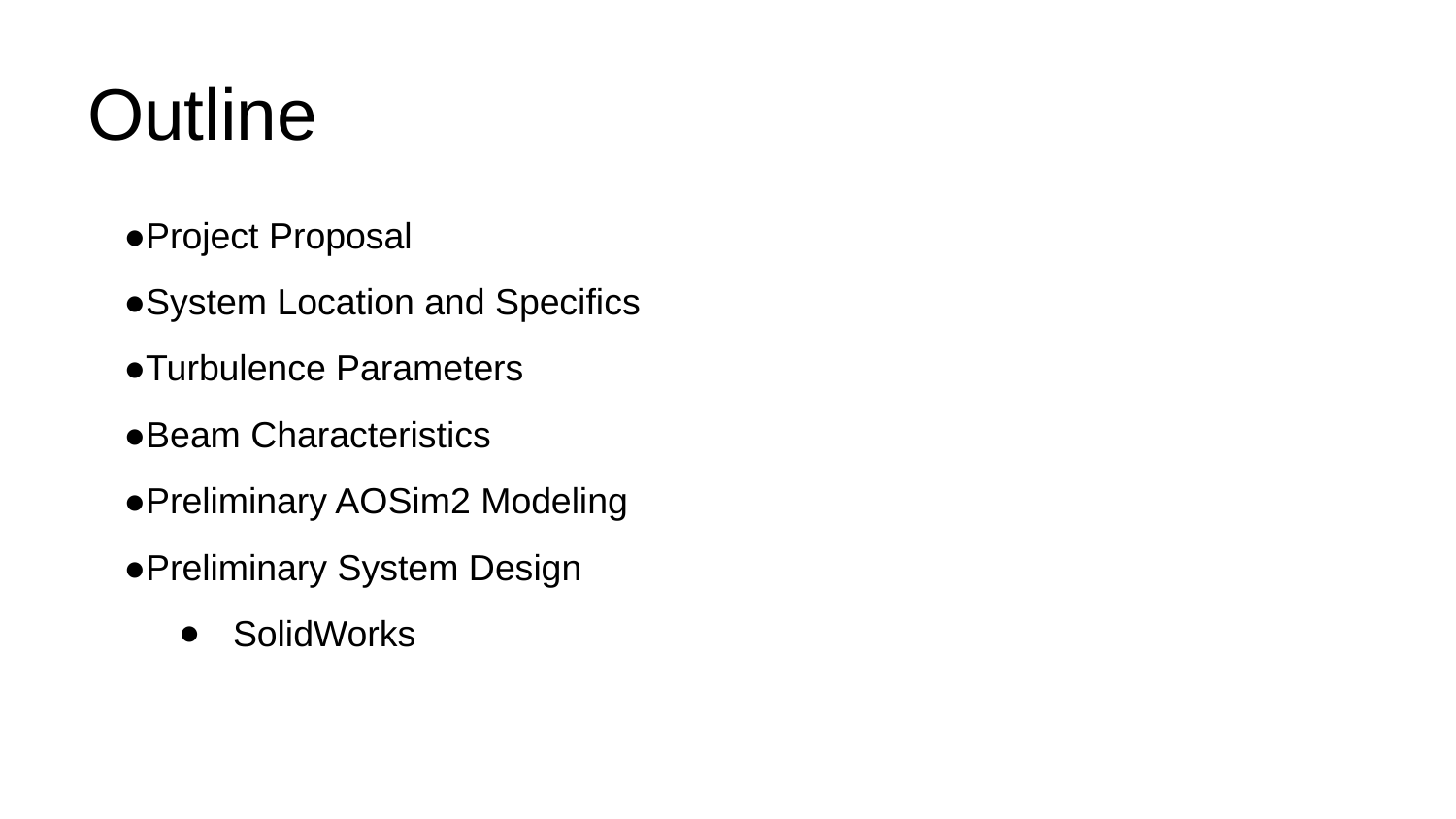

# Outline
●Project Proposal
●System Location and Specifics
●Turbulence Parameters
●Beam Characteristics
●Preliminary AOSim2 Modeling
●Preliminary System Design
SolidWorks